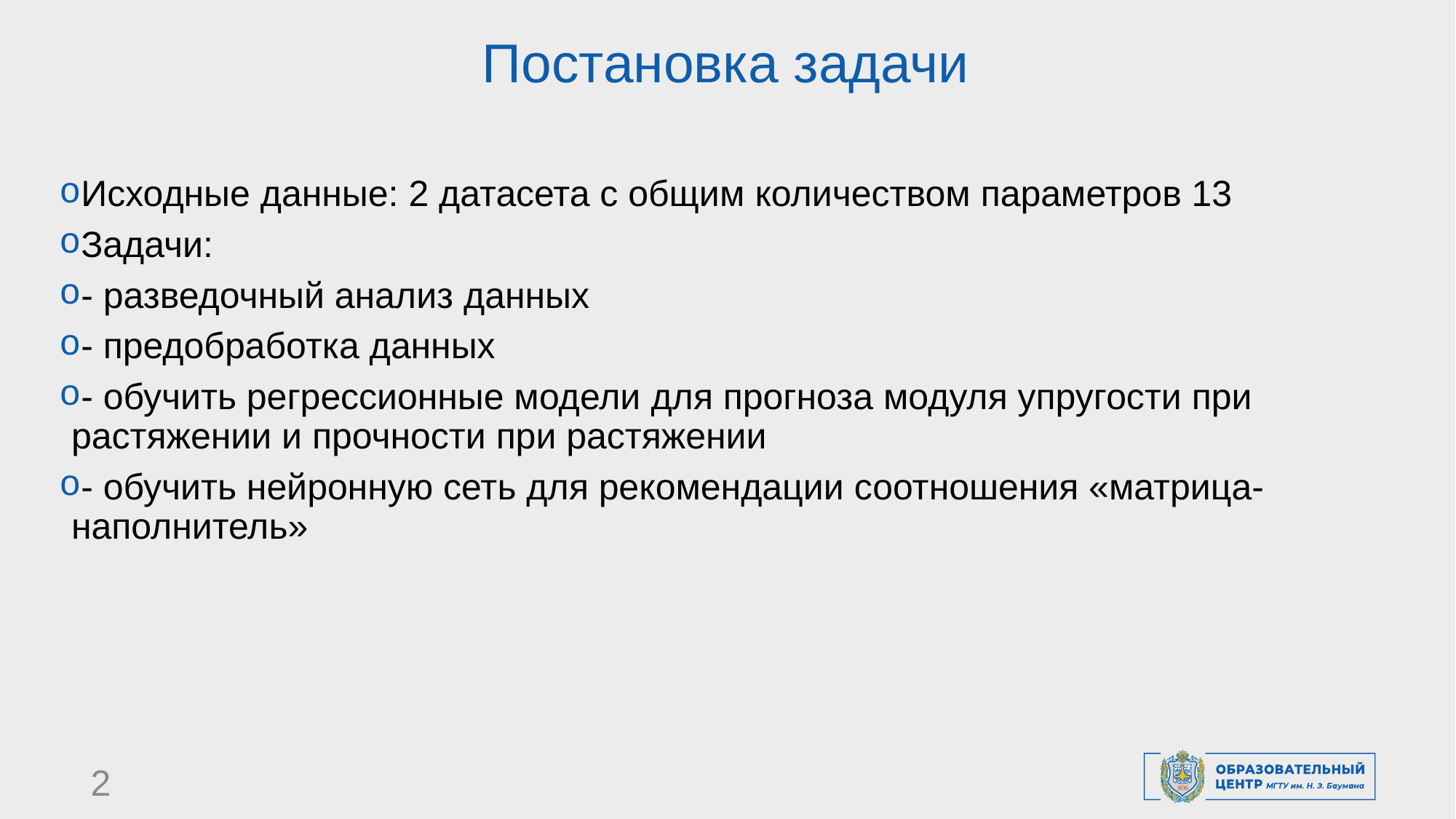

# Постановка задачи
Исходные данные: 2 датасета с общим количеством параметров 13
Задачи:
- разведочный анализ данных
- предобработка данных
- обучить регрессионные модели для прогноза модуля упругости при растяжении и прочности при растяжении
- обучить нейронную сеть для рекомендации соотношения «матрица-наполнитель»

2